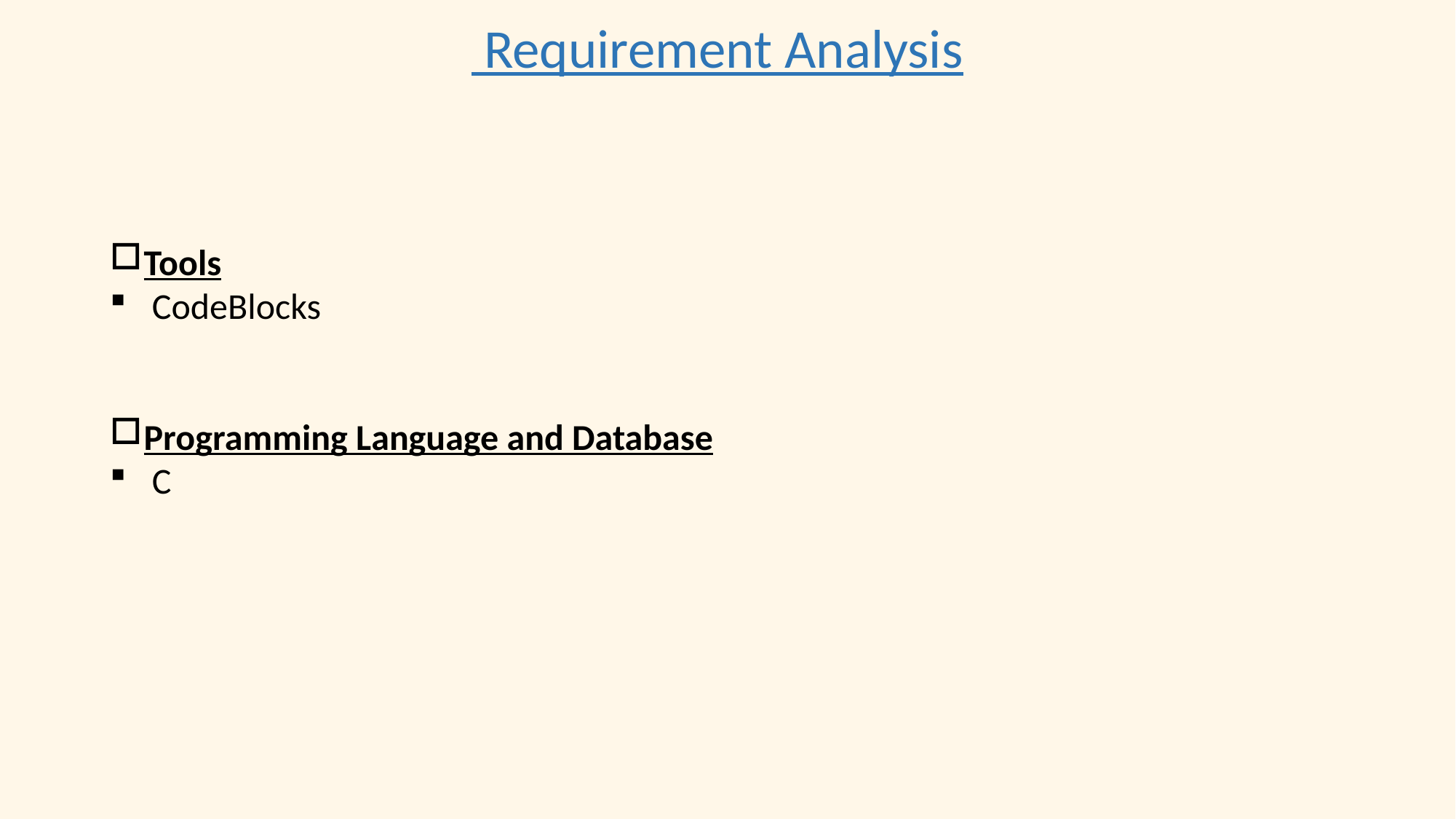

Requirement Analysis
Tools
 CodeBlocks

Programming Language and Database
 C